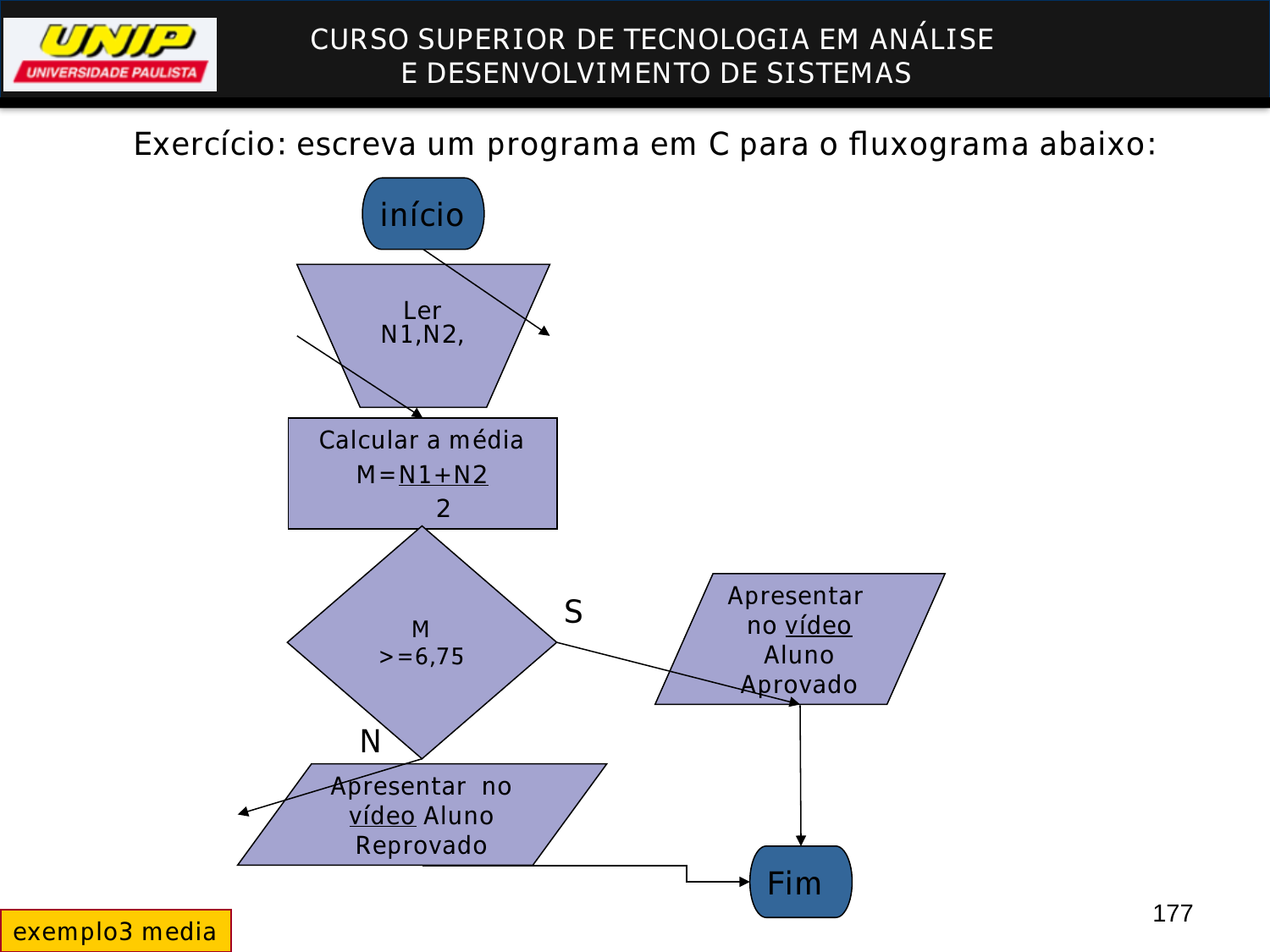

Exercício: escreva um programa em C para o fluxograma abaixo:
início
Ler N1,N2,

Calcular a média
M=N1+N2
      2

M >=6,75

Apresentar  no vídeo Aluno Aprovado
S
N
Apresentar  no vídeo Aluno Reprovado
Fim
177
exemplo3 media